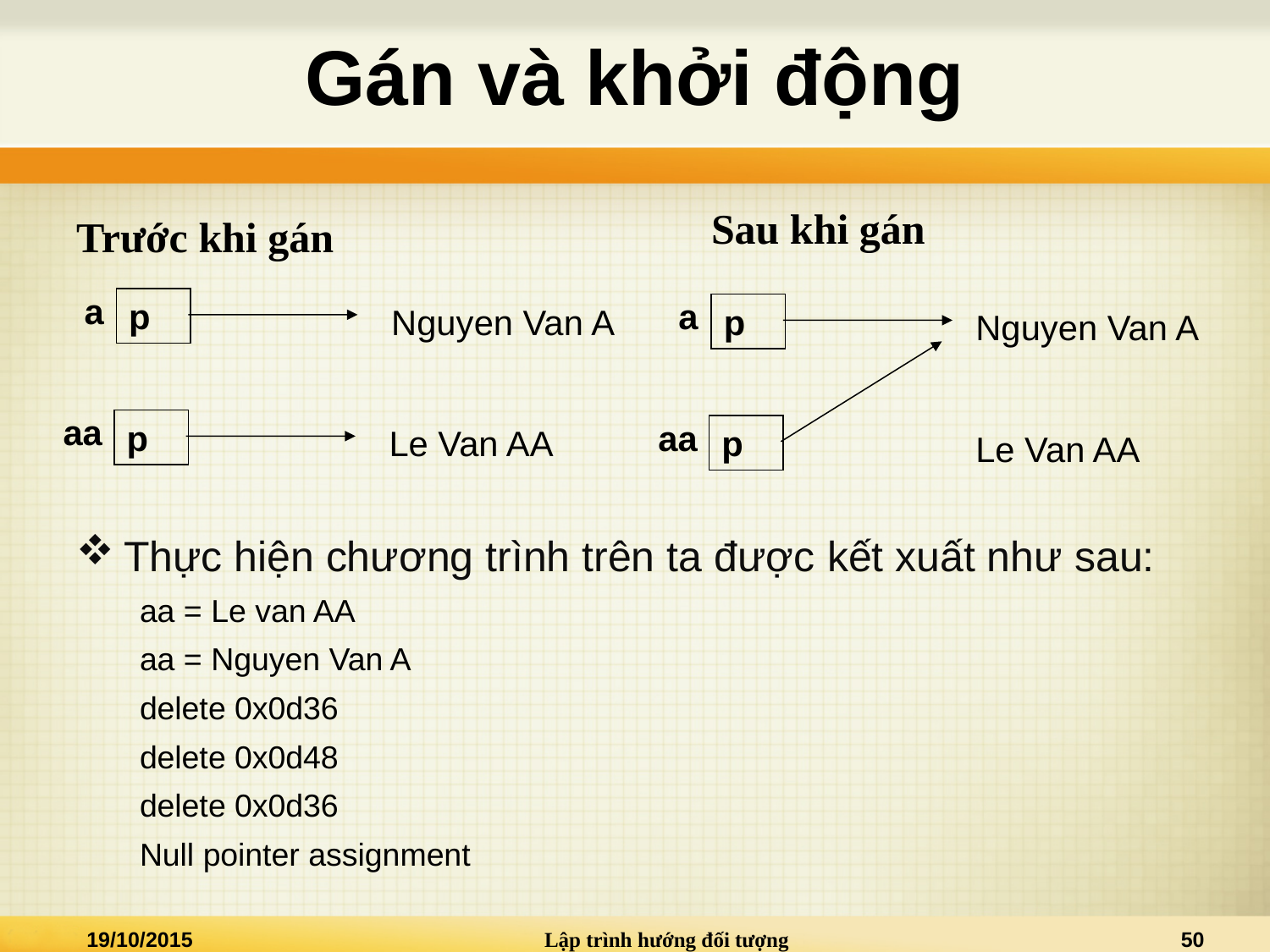

# Gán và khởi động
Sau khi gán
Trước khi gán
a

p

a

Nguyen Van A
p
Nguyen Van A

aa
p
aa
Le Van AA
p
Le Van AA

Thực hiện chương trình trên ta được kết xuất như sau:
aa = Le van AA
aa = Nguyen Van A
delete 0x0d36
delete 0x0d48
delete 0x0d36
Null pointer assignment
19/10/2015
Lập trình hướng đối tượng
50